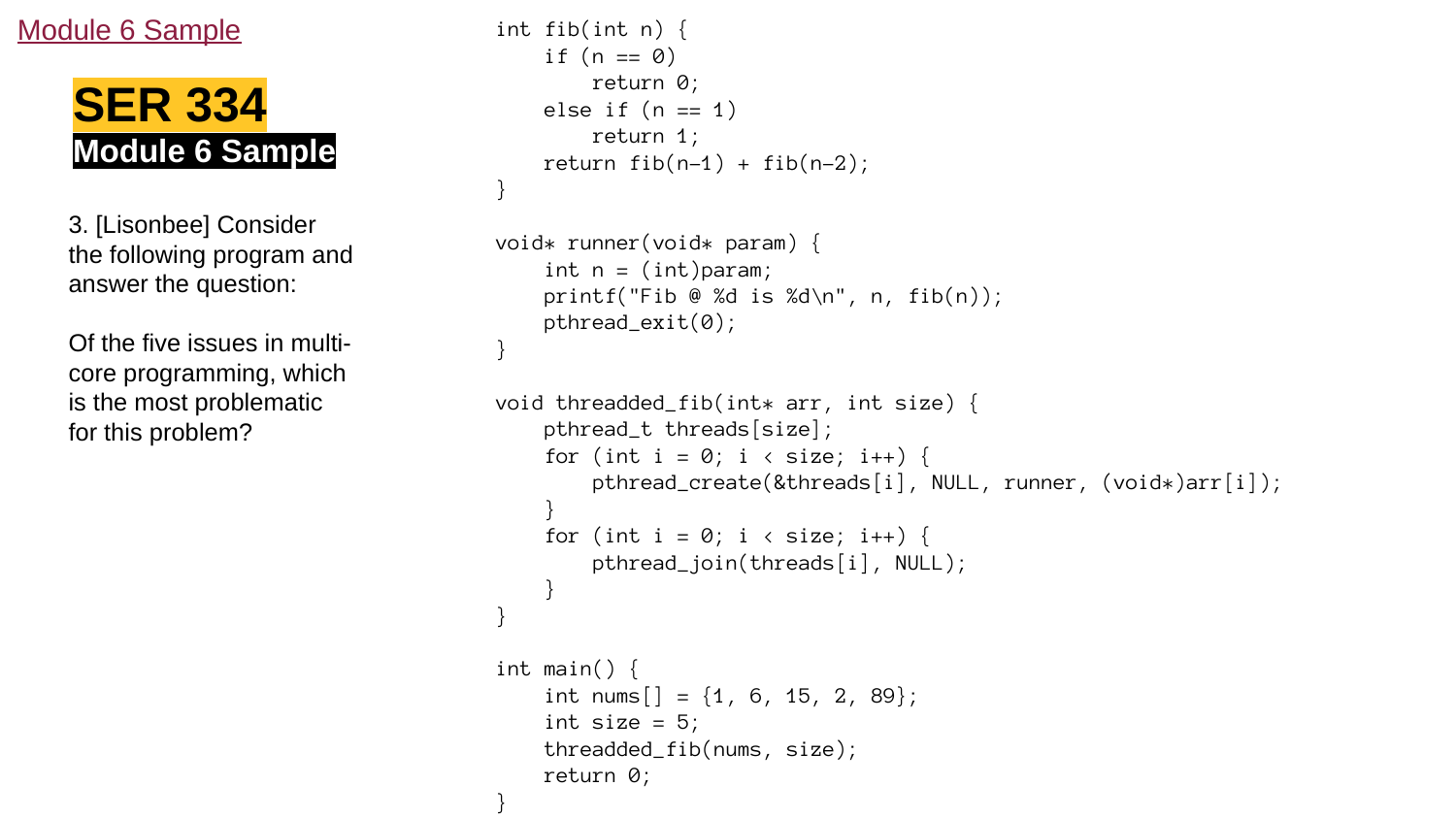

Module 6 Sample
int fib(int n) {
    if (n == 0)
        return 0;
    else if (n == 1)
        return 1;
    return fib(n-1) + fib(n-2);
}

void* runner(void* param) {
    int n = (int)param;
    printf("Fib @ %d is %d\n", n, fib(n));
    pthread_exit(0);
}

void threadded_fib(int* arr, int size) {
    pthread_t threads[size];
    for (int i = 0; i < size; i++) {
        pthread_create(&threads[i], NULL, runner, (void*)arr[i]);
    }
    for (int i = 0; i < size; i++) {
        pthread_join(threads[i], NULL);
    }
}

int main() {
    int nums[] = {1, 6, 15, 2, 89};
    int size = 5;
    threadded_fib(nums, size);
    return 0;
}
SER 334
Module 6 Sample
3. [Lisonbee] Consider the following program and answer the question:

Of the five issues in multi-core programming, which is the most problematic for this problem?